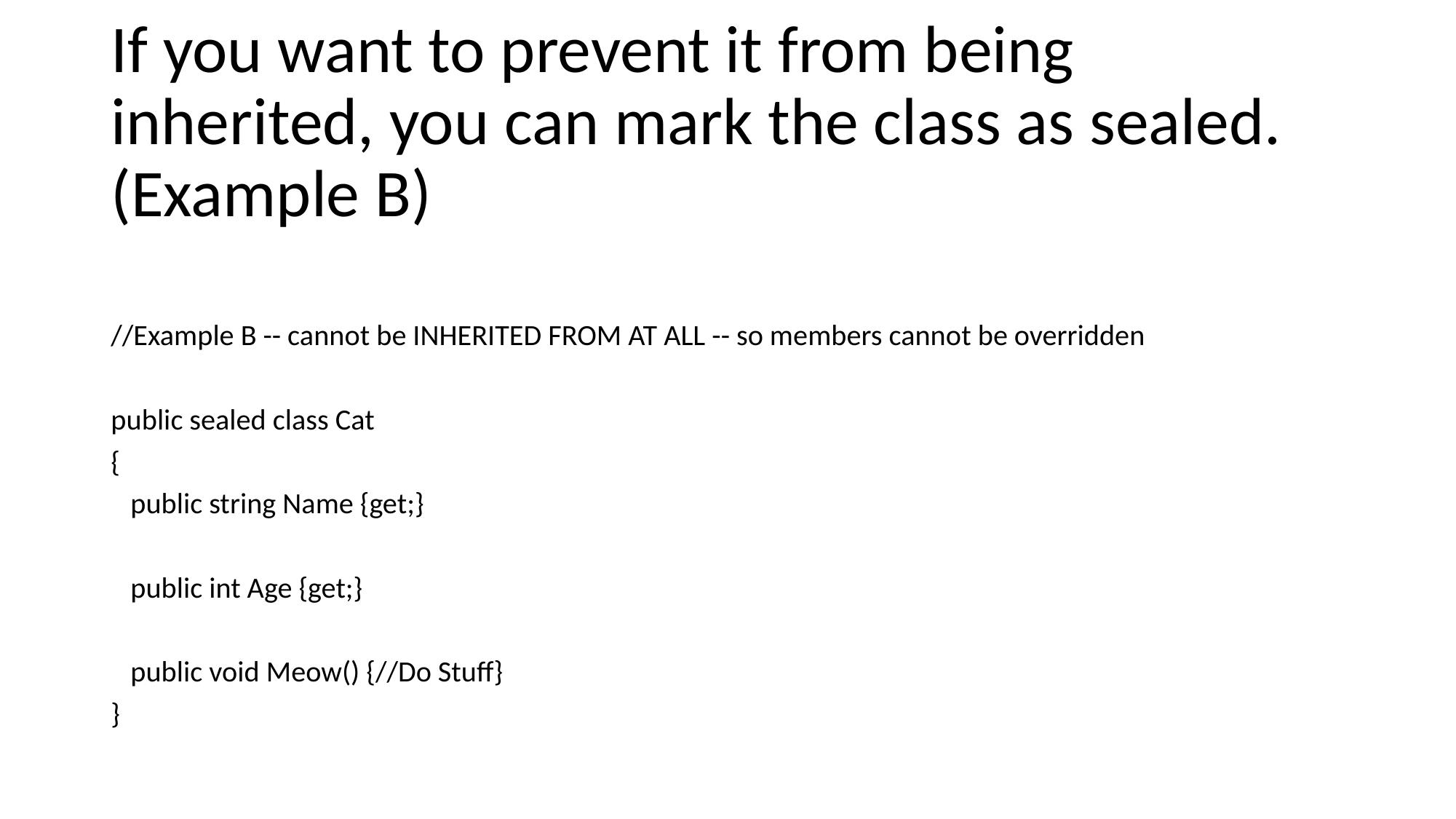

# If you want to prevent it from being inherited, you can mark the class as sealed. (Example B)
//Example B -- cannot be INHERITED FROM AT ALL -- so members cannot be overridden

public sealed class Cat
{
   public string Name {get;}

   public int Age {get;}

   public void Meow() {//Do Stuff}
}